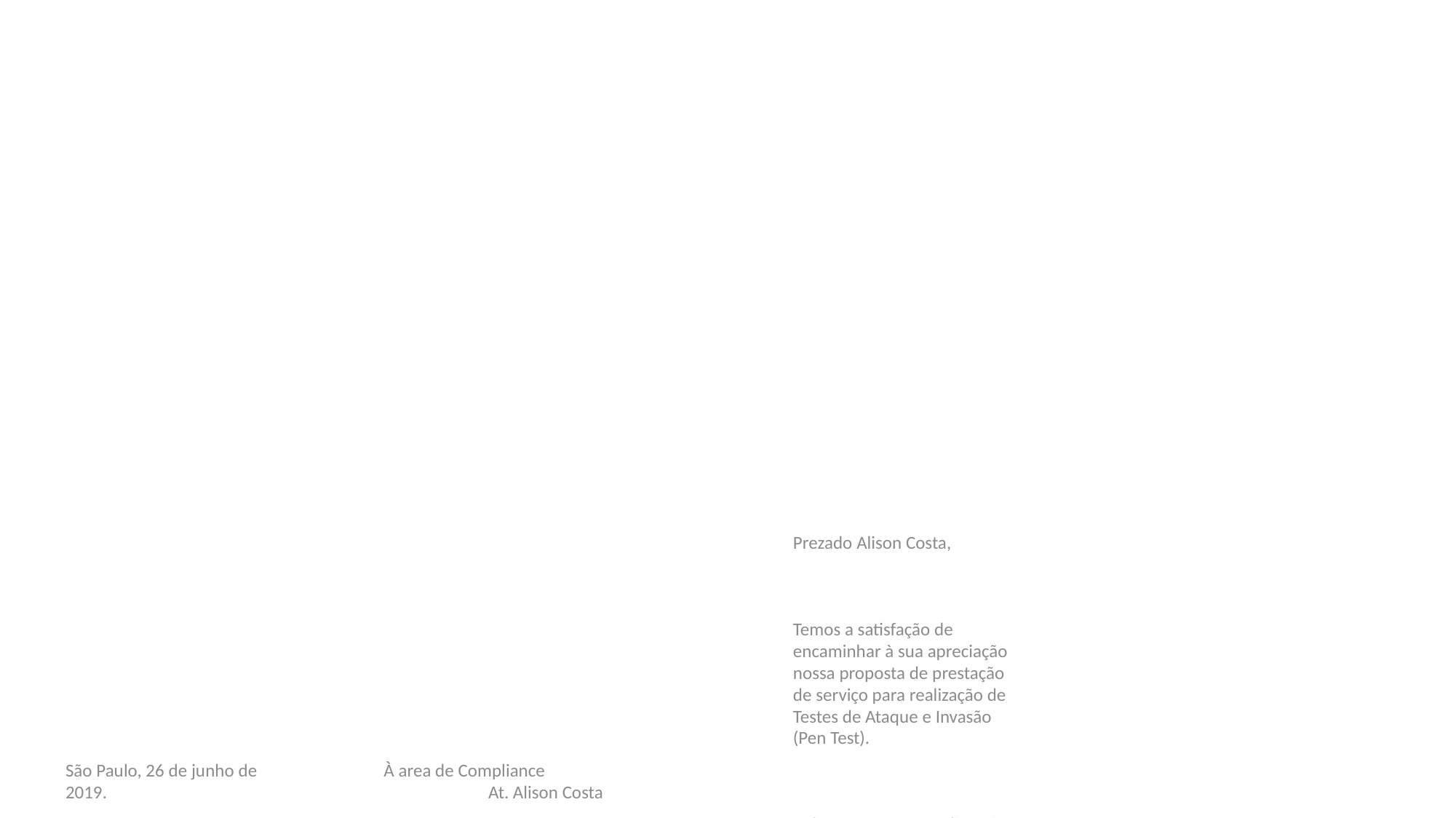

São Paulo, 26 de junho de 2019.
À area de Compliance
At. Alison Costa
Prezado Alison Costa,

Temos a satisfação de encaminhar à sua apreciação nossa proposta de prestação de serviço para realização de Testes de Ataque e Invasão (Pen Test).

Colocamo-nos a sua disposição para maiores informações que se fizerem necessárias na busca de atingirmos um melhor entendimento para cumprirmos o objetivo e escopo propostos.

Atenciosamente.